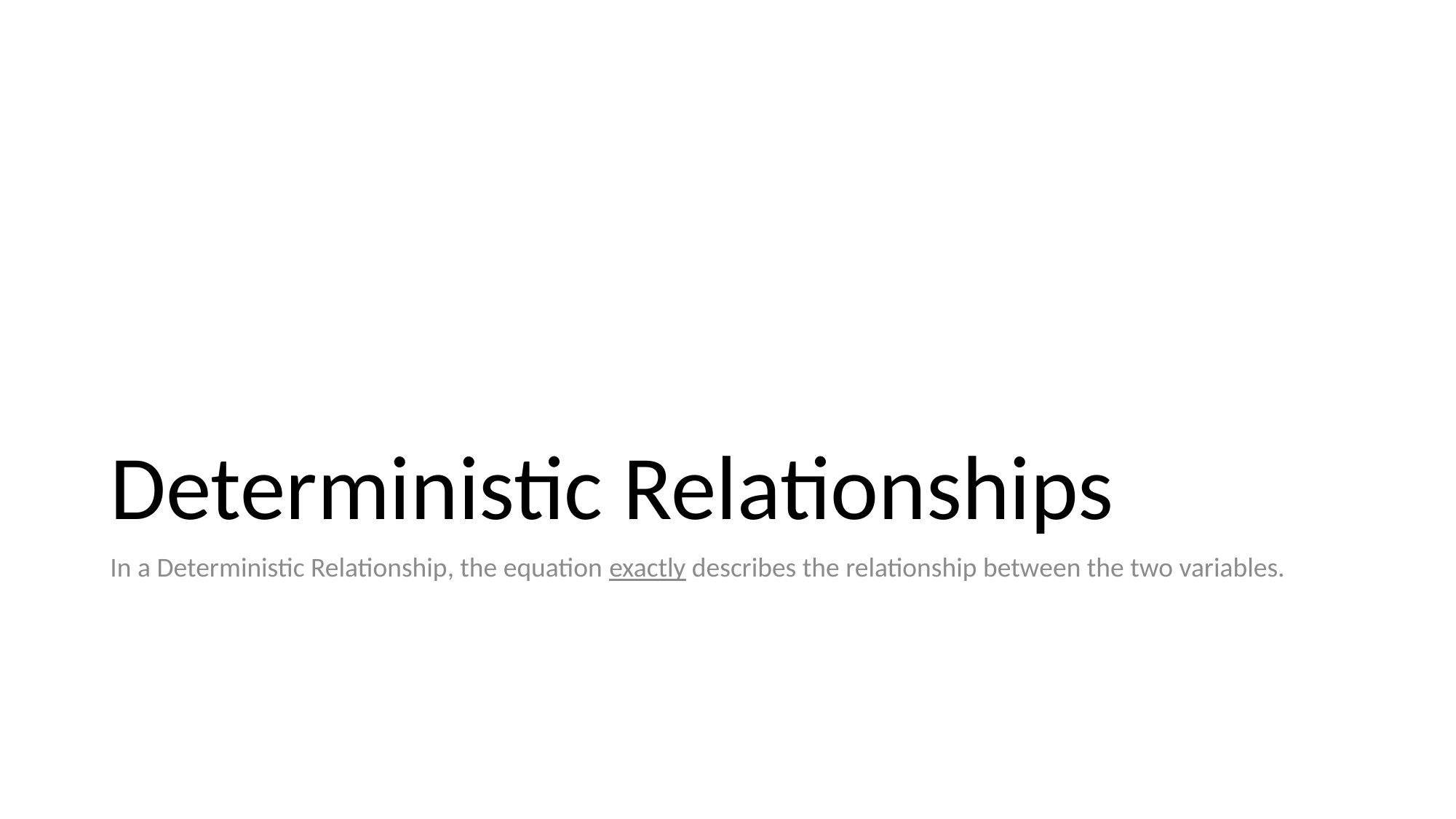

# Deterministic Relationships
In a Deterministic Relationship, the equation exactly describes the relationship between the two variables.